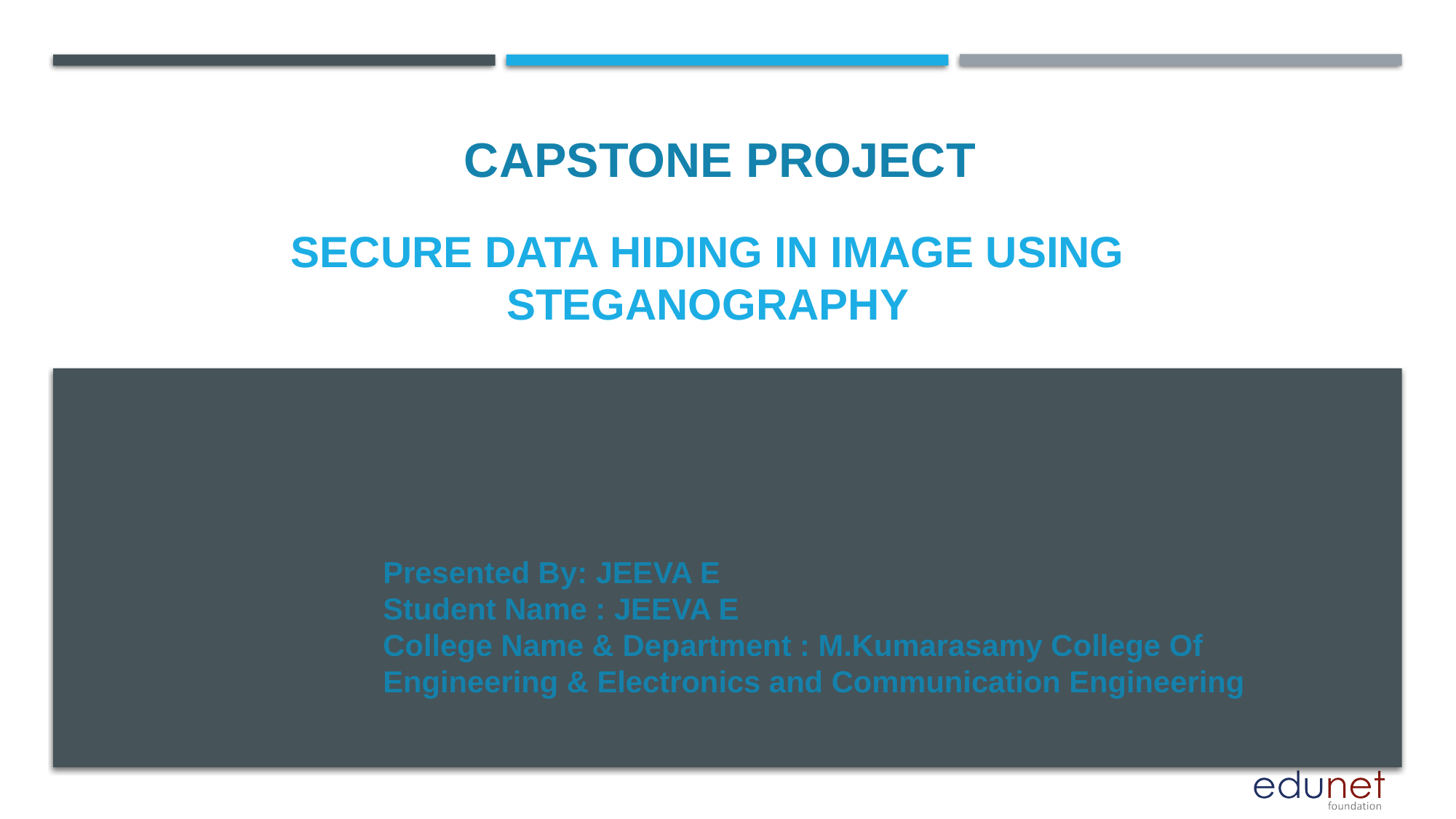

CAPSTONE PROJECT
# Secure data hiding in image using steganography
Presented By: JEEVA E
Student Name : JEEVA E
College Name & Department : M.Kumarasamy College Of Engineering & Electronics and Communication Engineering